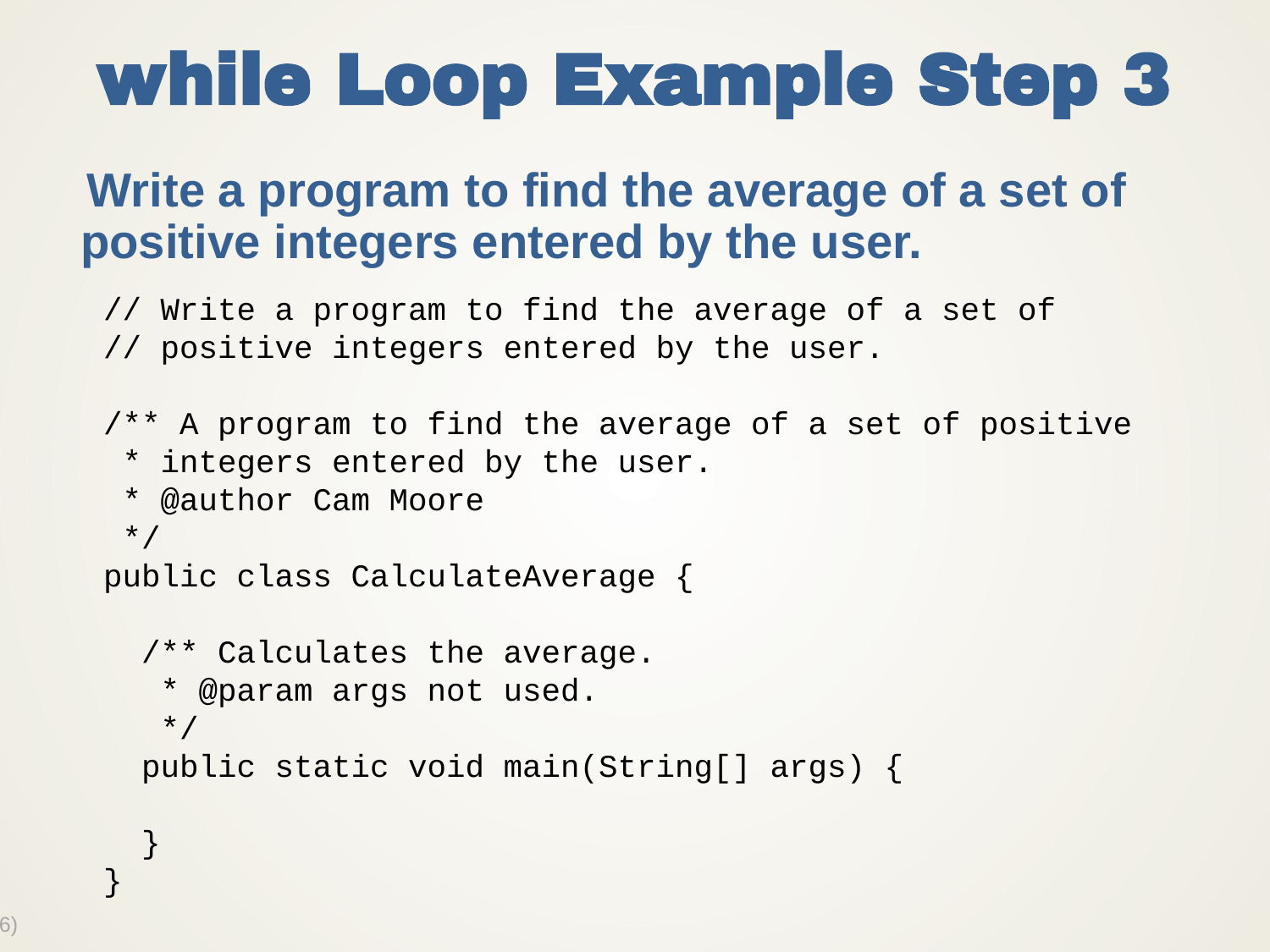

# while Loop Example Step 3
Write a program to find the average of a set of positive integers entered by the user.
// Write a program to find the average of a set of
// positive integers entered by the user.

/** A program to find the average of a set of positive
 * integers entered by the user.
 * @author Cam Moore
 */
public class CalculateAverage {

  /** Calculates the average.
   * @param args not used.
   */
  public static void main(String[] args) {

  }
}